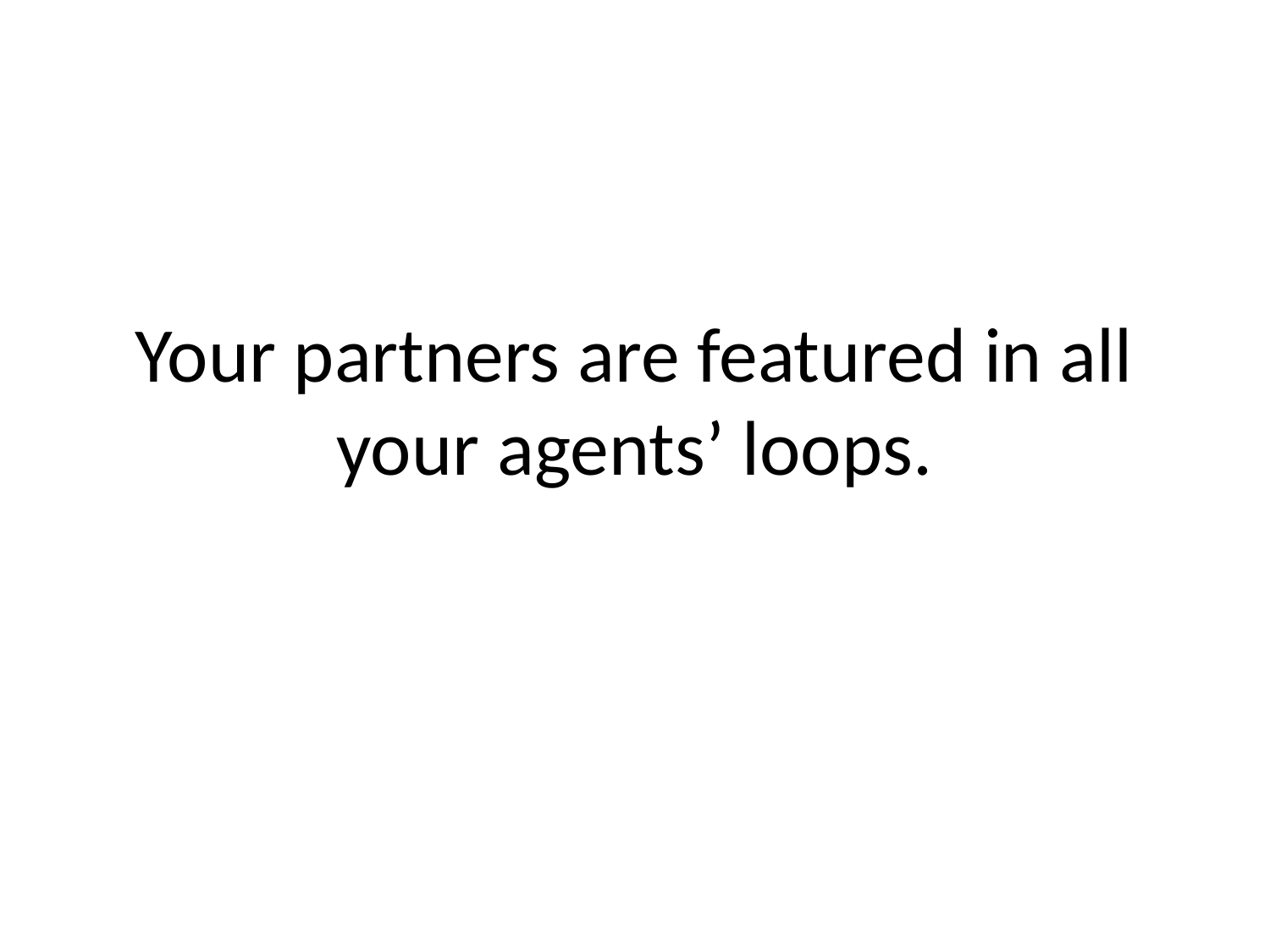

# Your partners are featured in all your agents’ loops.